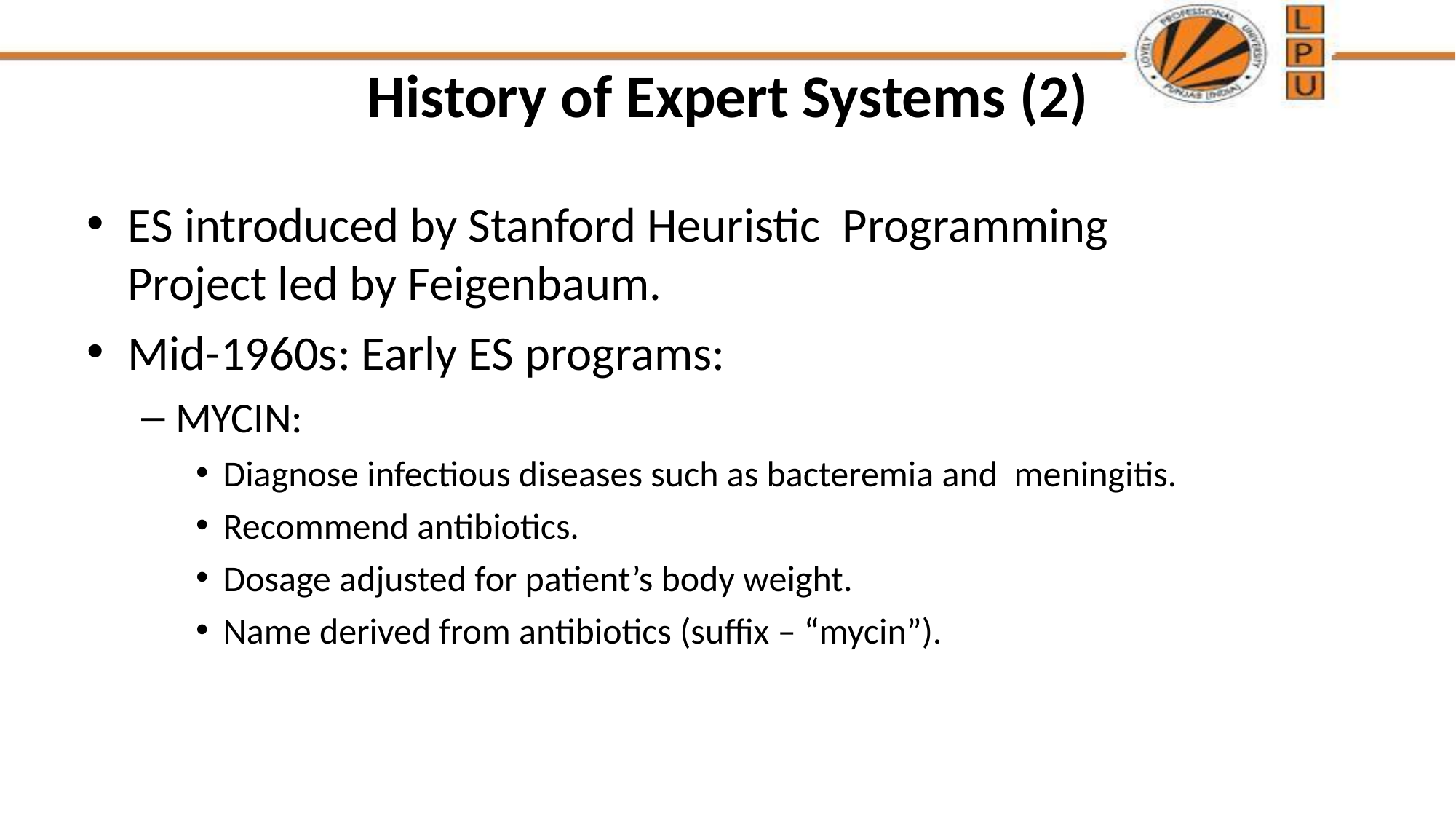

# History of Expert Systems (2)
ES introduced by Stanford Heuristic  Programming Project led by Feigenbaum.
Mid-1960s: Early ES programs:
MYCIN:
Diagnose infectious diseases such as bacteremia and  meningitis.
Recommend antibiotics.
Dosage adjusted for patient’s body weight.
Name derived from antibiotics (suffix – “mycin”).